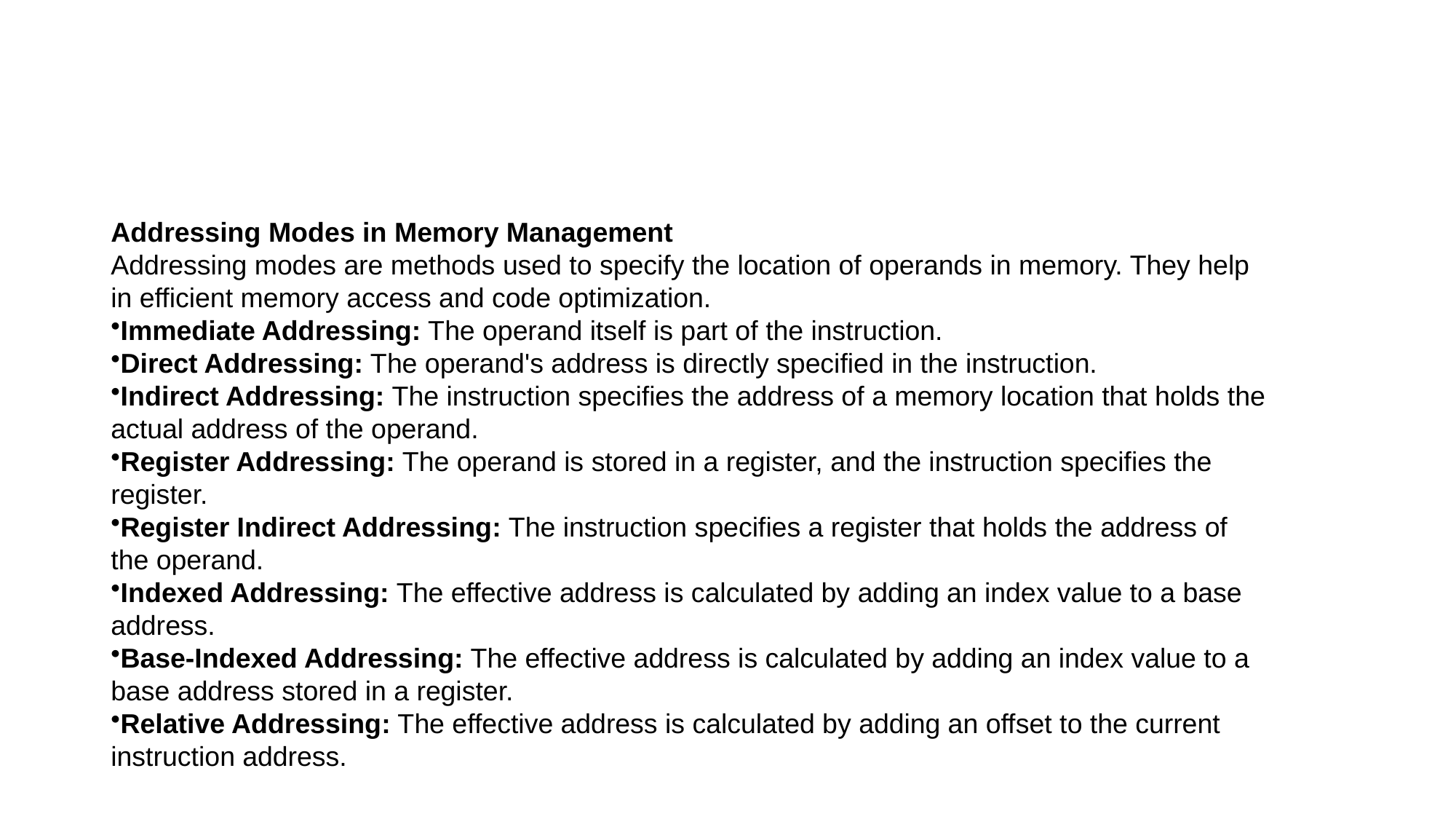

Addressing Modes in Memory Management
Addressing modes are methods used to specify the location of operands in memory. They help in efficient memory access and code optimization.
Immediate Addressing: The operand itself is part of the instruction.
Direct Addressing: The operand's address is directly specified in the instruction.
Indirect Addressing: The instruction specifies the address of a memory location that holds the actual address of the operand.
Register Addressing: The operand is stored in a register, and the instruction specifies the register.
Register Indirect Addressing: The instruction specifies a register that holds the address of the operand.
Indexed Addressing: The effective address is calculated by adding an index value to a base address.
Base-Indexed Addressing: The effective address is calculated by adding an index value to a base address stored in a register.
Relative Addressing: The effective address is calculated by adding an offset to the current instruction address.